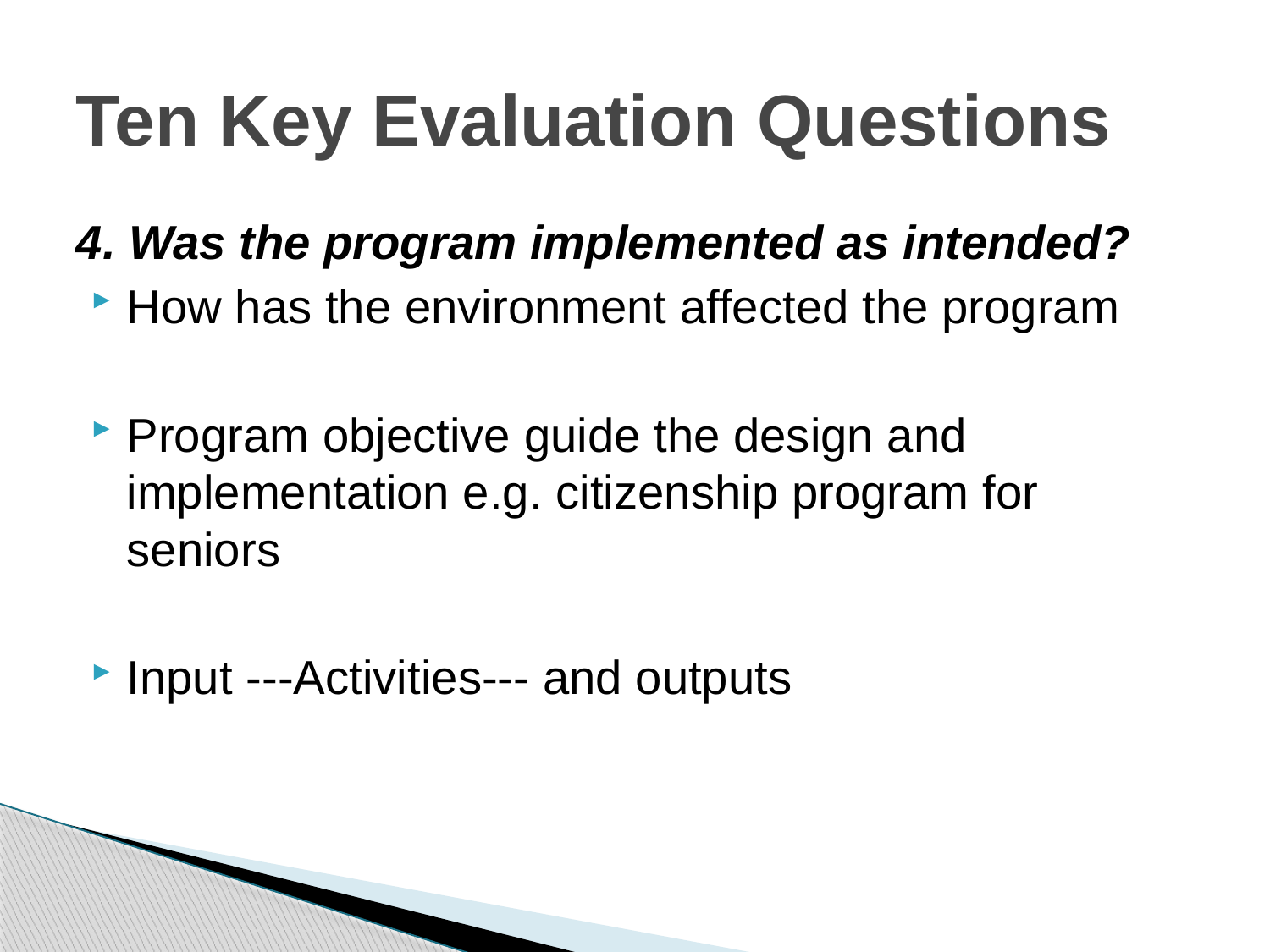

# Ten Key Evaluation Questions
4. Was the program implemented as intended?
How has the environment affected the program

Program objective guide the design and implementation e.g. citizenship program for seniors

Input ---Activities--- and outputs